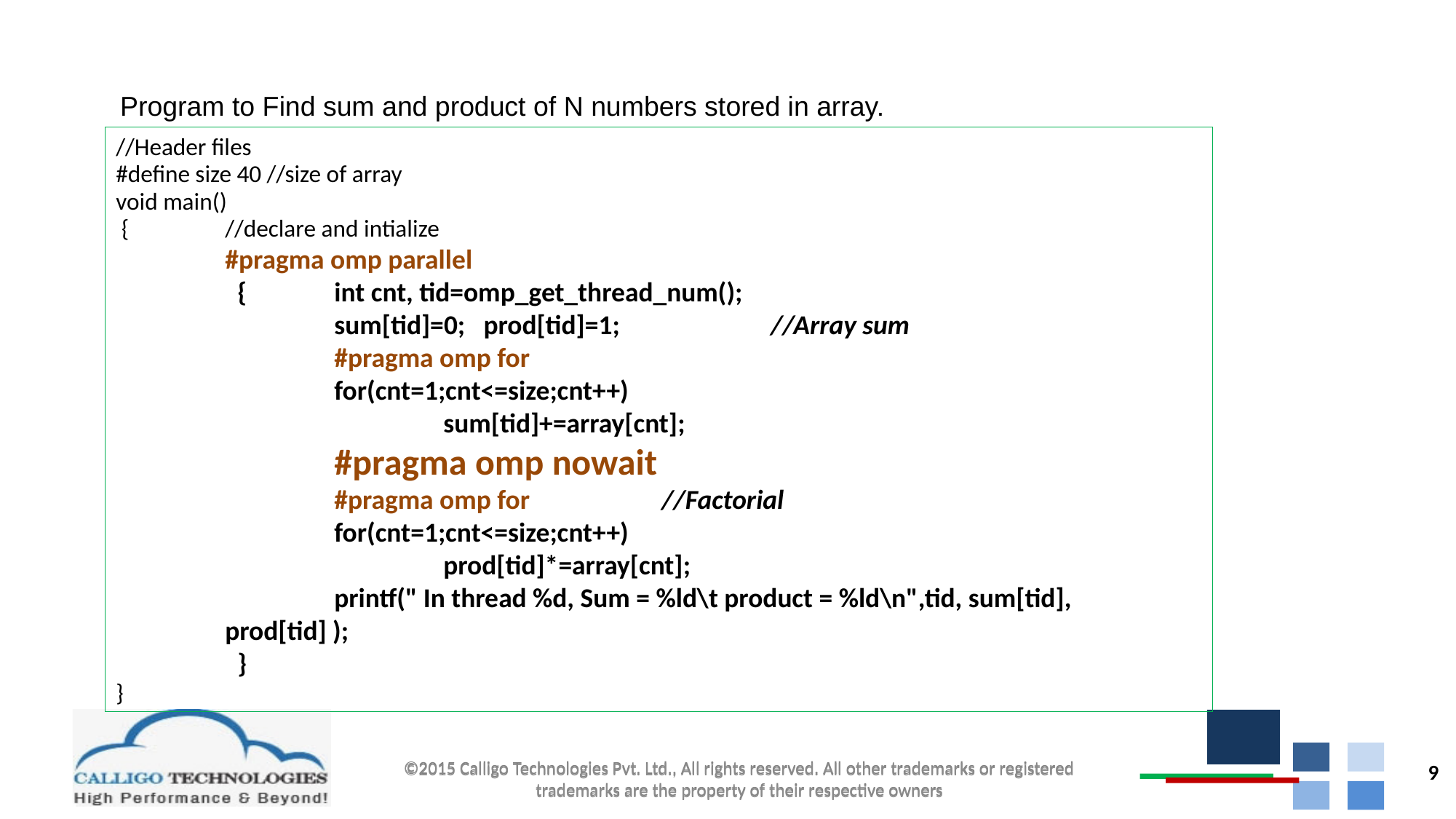

Barrier Example

Program to Find sum and product of N numbers stored in array.
//Header files
#define size 40 //size of array
void main()
 {	//declare and intialize
	#pragma omp parallel
  { 	int cnt, tid=omp_get_thread_num();
	sum[tid]=0;   prod[tid]=1; 		//Array sum
	#pragma omp for
	for(cnt=1;cnt<=size;cnt++)
		sum[tid]+=array[cnt];
	#pragma omp nowait
	#pragma omp for		//Factorial
	for(cnt=1;cnt<=size;cnt++)
		prod[tid]*=array[cnt];
	printf(" In thread %d, Sum = %ld\t product = %ld\n",tid, sum[tid],  prod[tid] );
  }
}
9